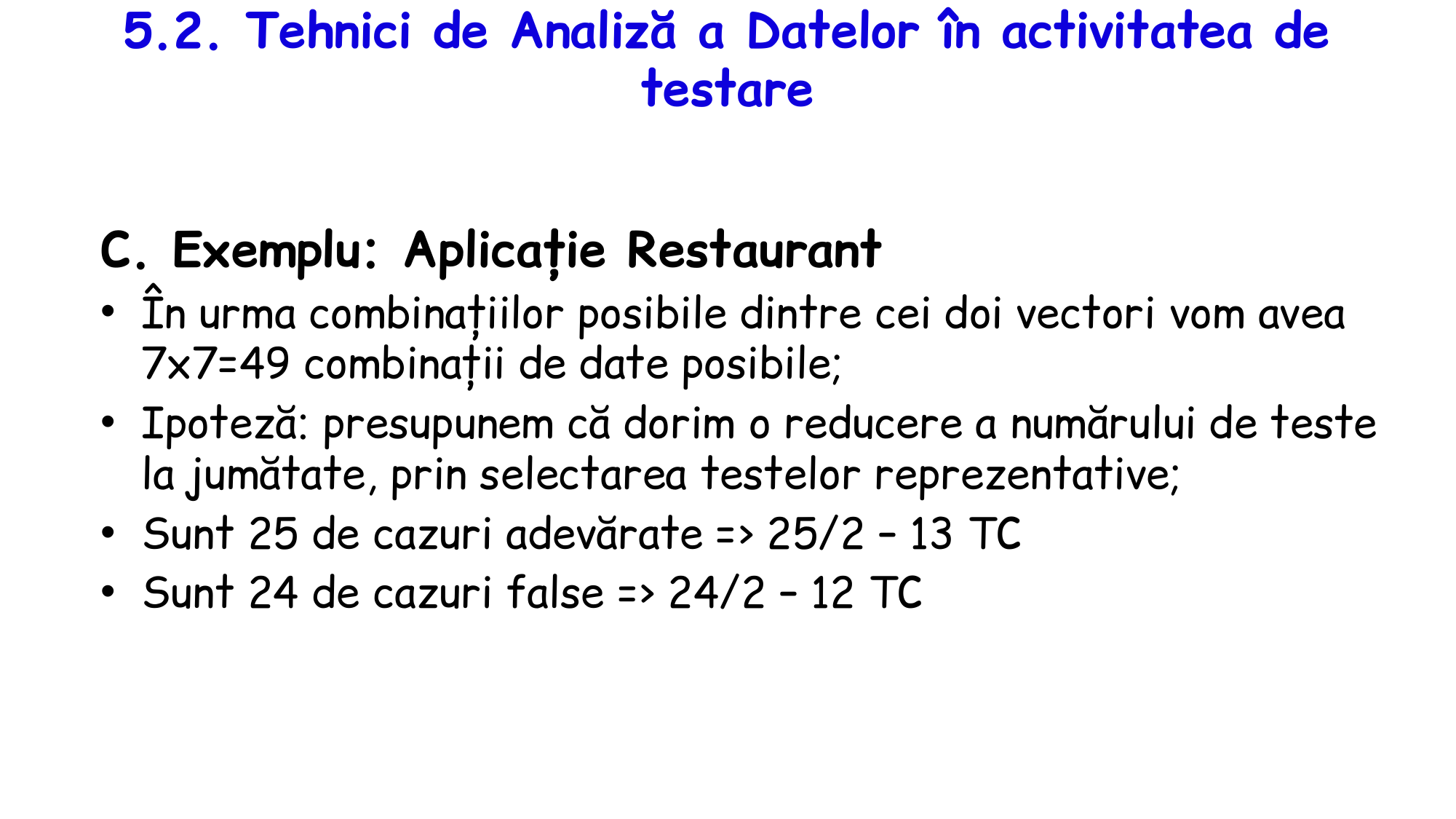

# 5.2. Tehnici de Analiză a Datelor în activitatea de testare
C. Exemplu: Aplicație Restaurant
În urma combinațiilor posibile dintre cei doi vectori vom avea 7x7=49 combinații de date posibile;
Ipoteză: presupunem că dorim o reducere a numărului de teste la jumătate, prin selectarea testelor reprezentative;
Sunt 25 de cazuri adevărate => 25/2 – 13 TC
Sunt 24 de cazuri false => 24/2 – 12 TC